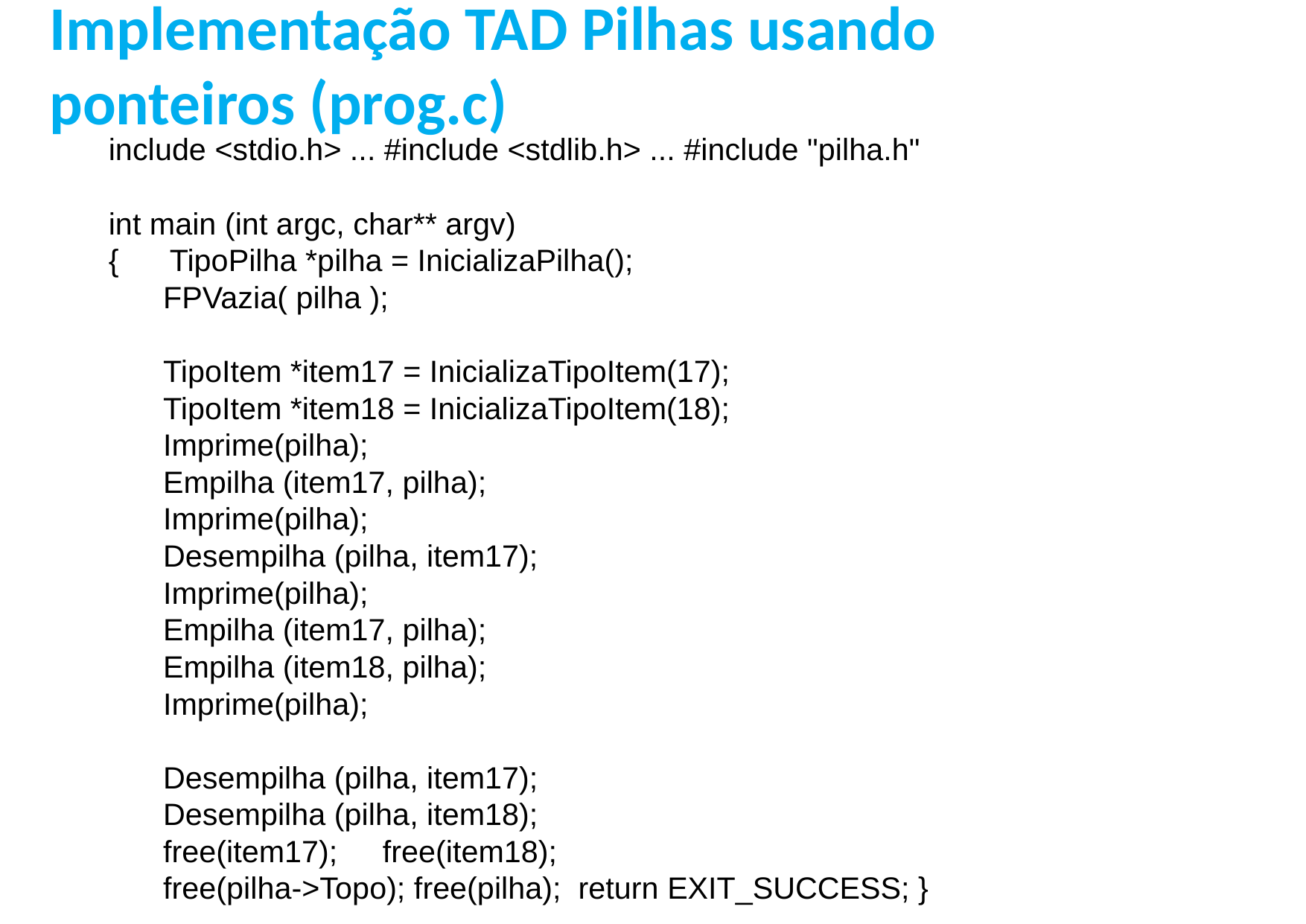

Implementação TAD Pilhas usando ponteiros (prog.c)
include <stdio.h> ... #include <stdlib.h> ... #include "pilha.h"

int main (int argc, char** argv)
{      TipoPilha *pilha = InicializaPilha();
	FPVazia( pilha );

	TipoItem *item17 = InicializaTipoItem(17);
	TipoItem *item18 = InicializaTipoItem(18);
	Imprime(pilha);
	Empilha (item17, pilha);
	Imprime(pilha);
	Desempilha (pilha, item17);
	Imprime(pilha);
	Empilha (item17, pilha);
	Empilha (item18, pilha);
	Imprime(pilha);

	Desempilha (pilha, item17);
	Desempilha (pilha, item18);
	free(item17);	free(item18);
	free(pilha->Topo); free(pilha);  return EXIT_SUCCESS; }